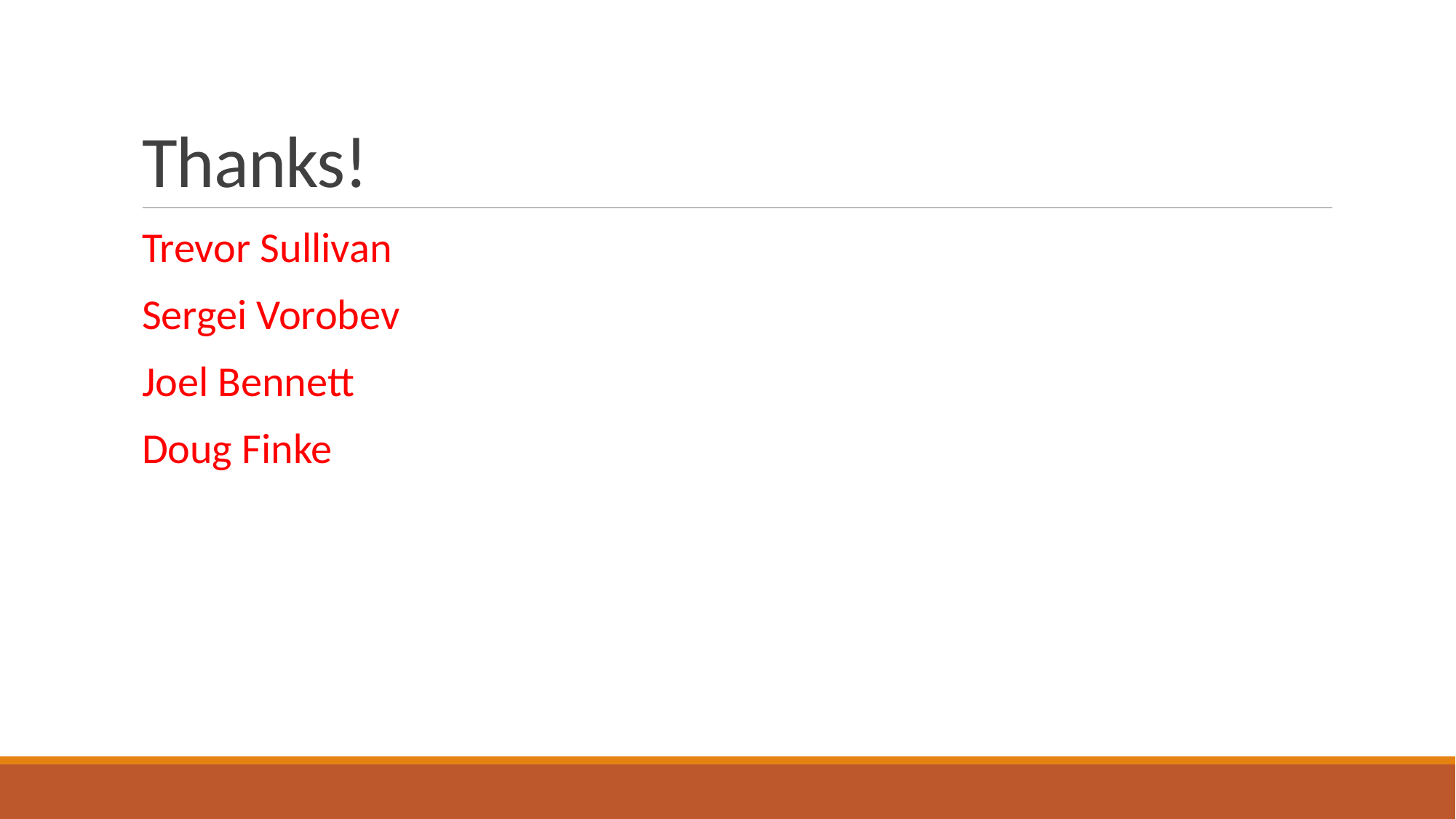

# Thanks!
Trevor Sullivan
Sergei Vorobev
Joel Bennett
Doug Finke